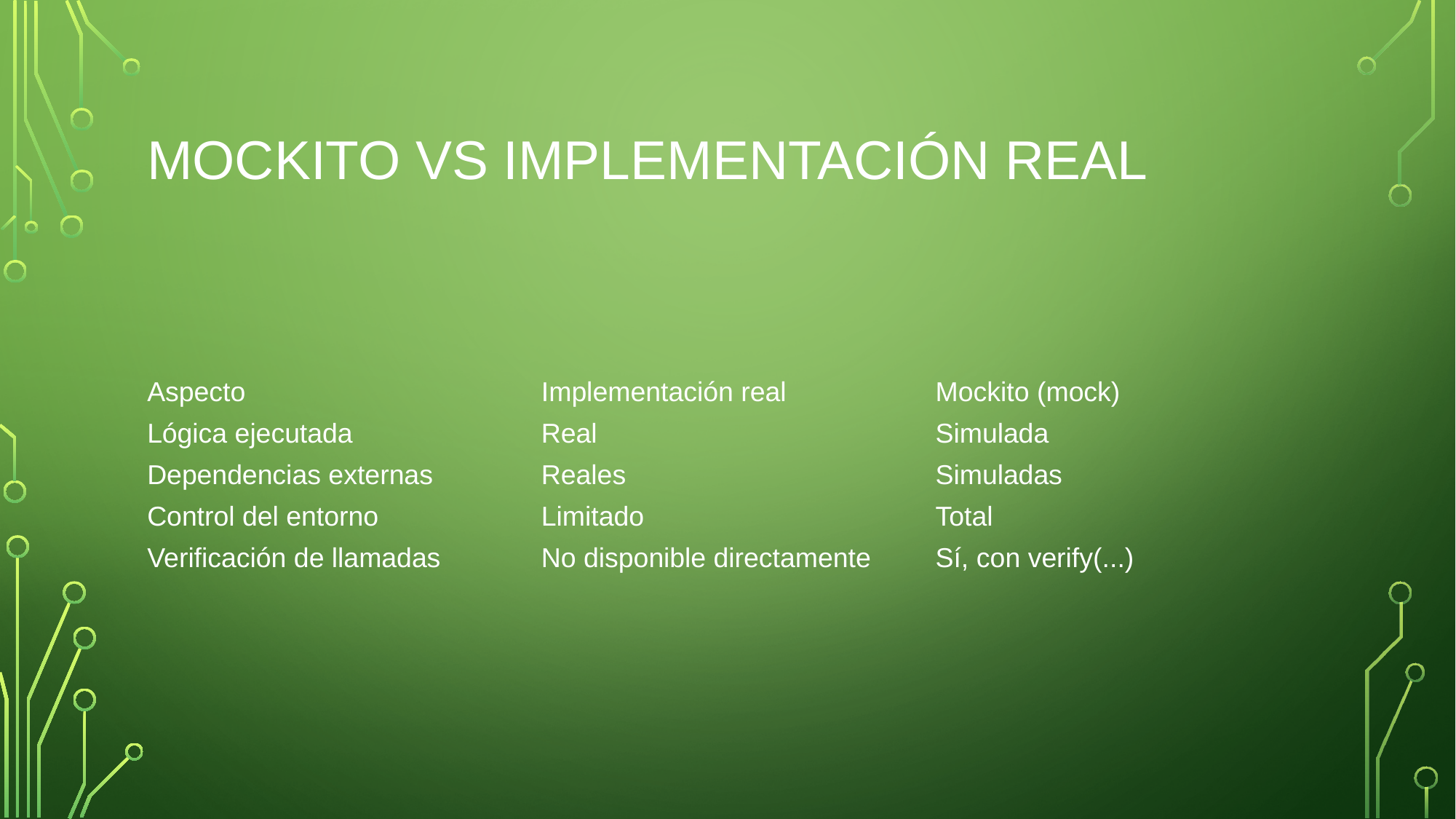

# Mockito vs implementación real
| Aspecto | Implementación real | Mockito (mock) |
| --- | --- | --- |
| Lógica ejecutada | Real | Simulada |
| Dependencias externas | Reales | Simuladas |
| Control del entorno | Limitado | Total |
| Verificación de llamadas | No disponible directamente | Sí, con verify(...) |